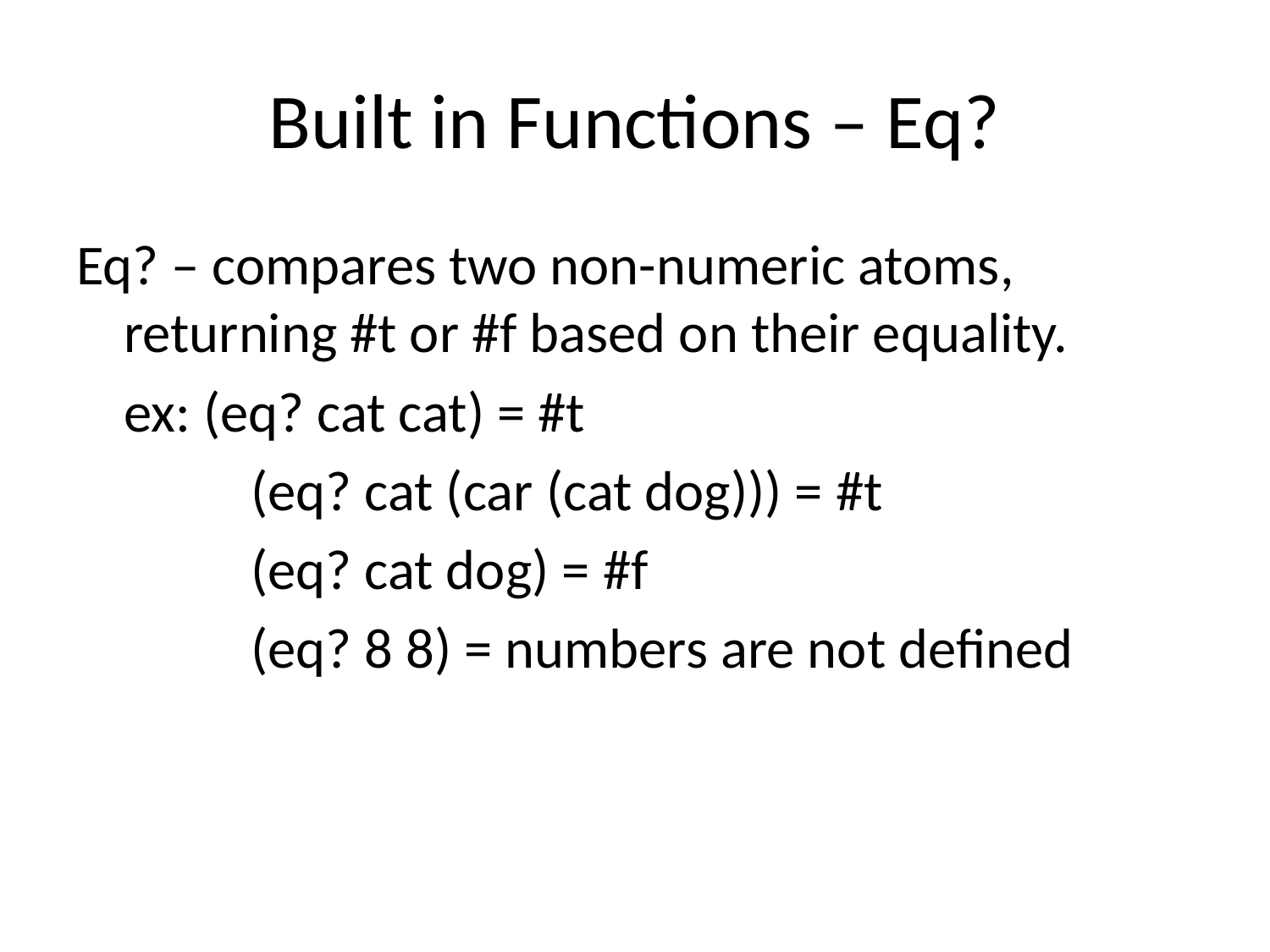

# Built in Functions – Eq?
Eq? – compares two non-numeric atoms, returning #t or #f based on their equality.
	ex: (eq? cat cat) = #t
		(eq? cat (car (cat dog))) = #t
		(eq? cat dog) = #f
		(eq? 8 8) = numbers are not defined